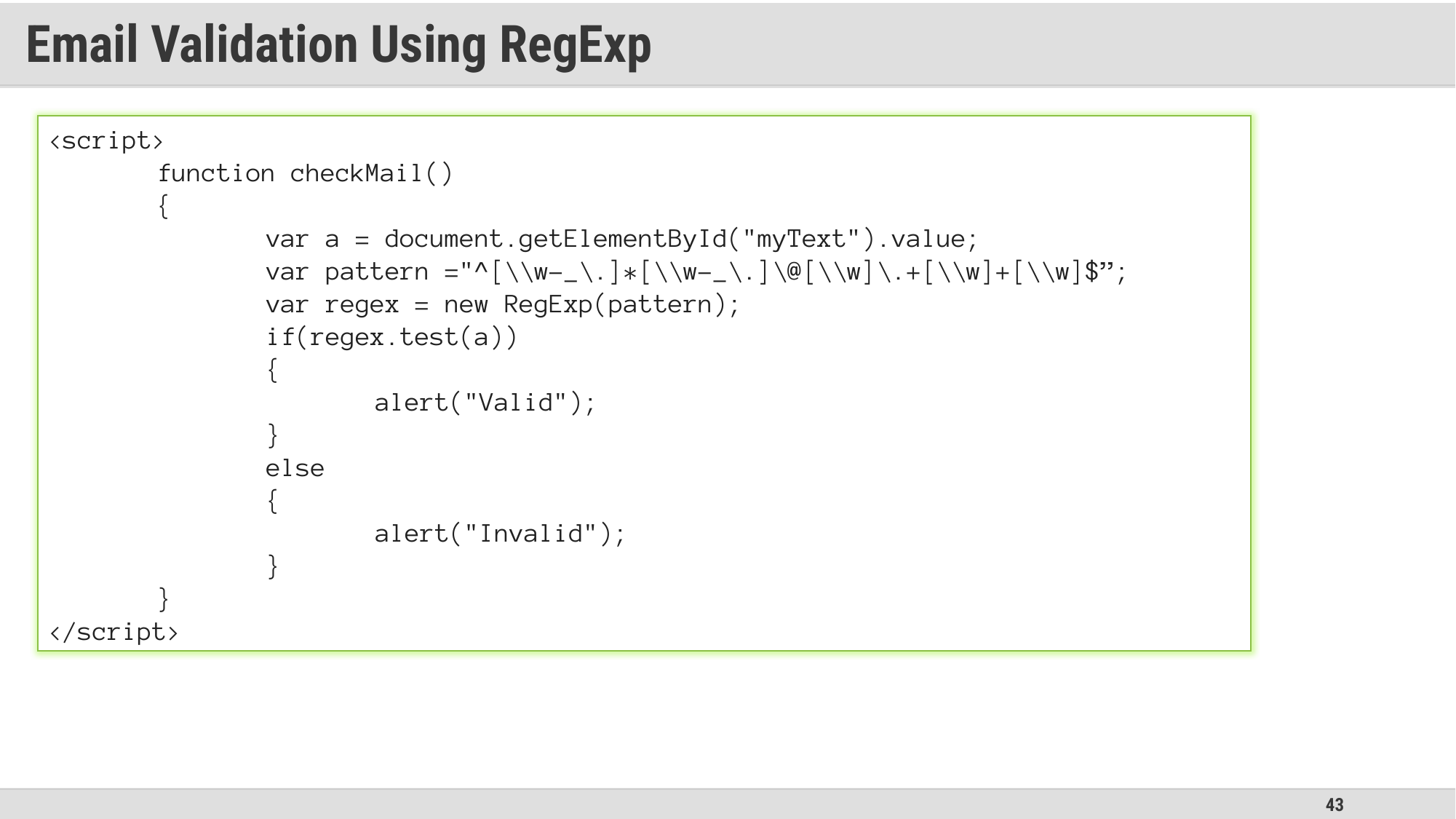

# Email Validation Using RegExp
<script>
	function checkMail()
	{
		var a = document.getElementById("myText").value;
		var pattern ="^[\\w-_\.]*[\\w-_\.]\@[\\w]\.+[\\w]+[\\w]$”;
		var regex = new RegExp(pattern);
		if(regex.test(a))
		{
			alert("Valid");
		}
		else
		{
			alert("Invalid");
		}
	}
</script>